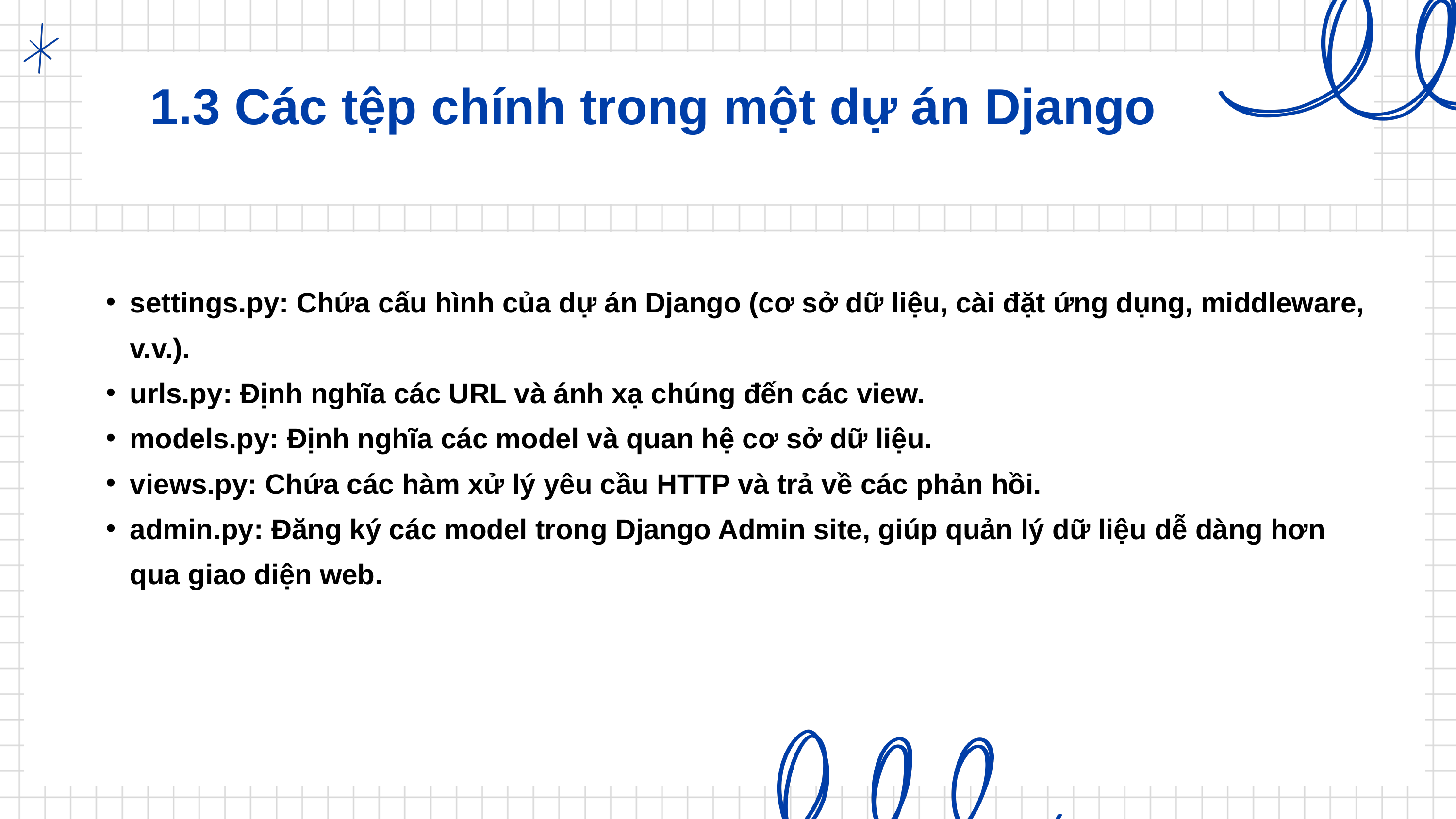

1.3 Các tệp chính trong một dự án Django

settings.py: Chứa cấu hình của dự án Django (cơ sở dữ liệu, cài đặt ứng dụng, middleware, v.v.).
urls.py: Định nghĩa các URL và ánh xạ chúng đến các view.
models.py: Định nghĩa các model và quan hệ cơ sở dữ liệu.
views.py: Chứa các hàm xử lý yêu cầu HTTP và trả về các phản hồi.
admin.py: Đăng ký các model trong Django Admin site, giúp quản lý dữ liệu dễ dàng hơn qua giao diện web.